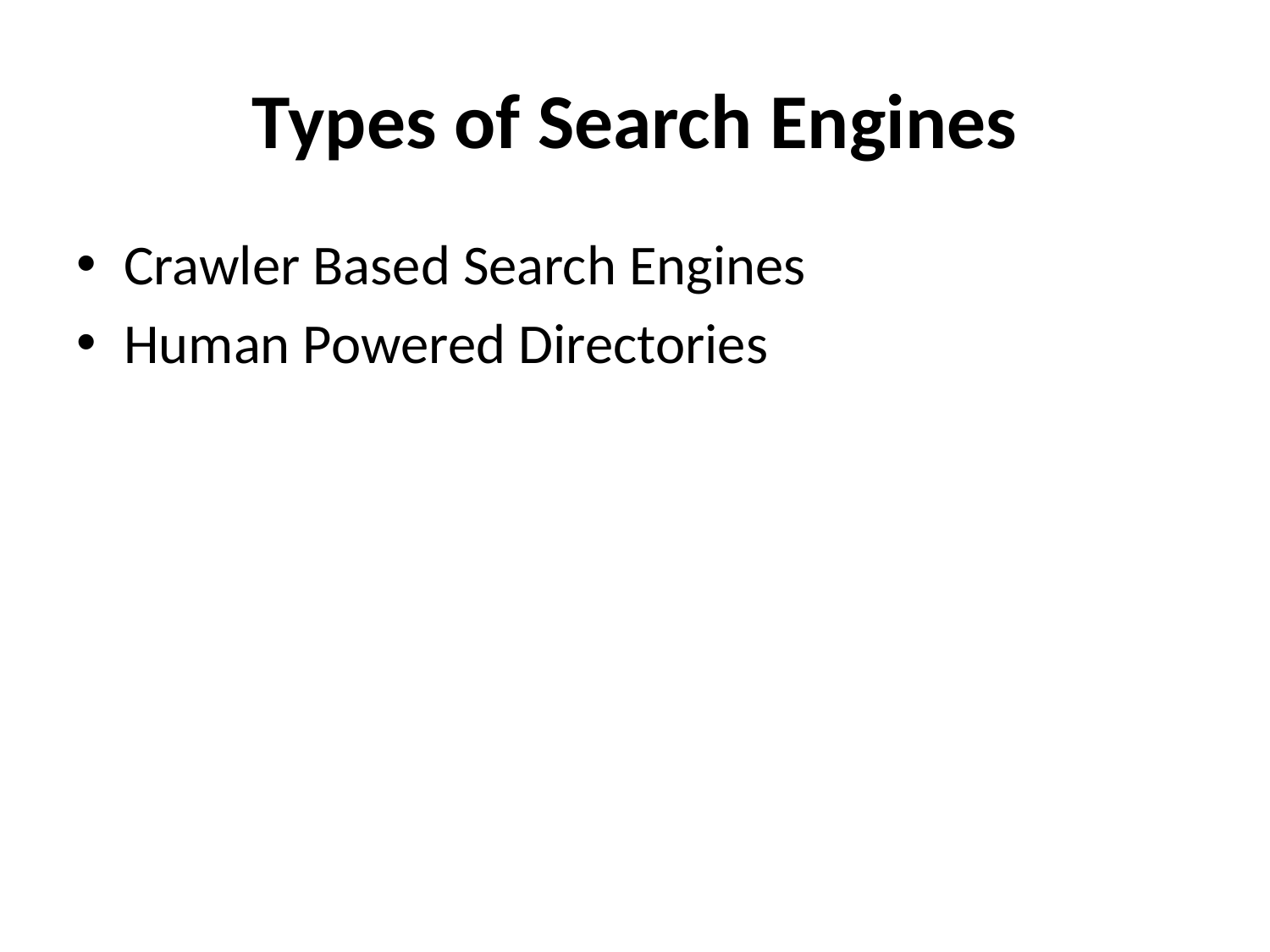

# Types of Search Engines
Crawler Based Search Engines
Human Powered Directories